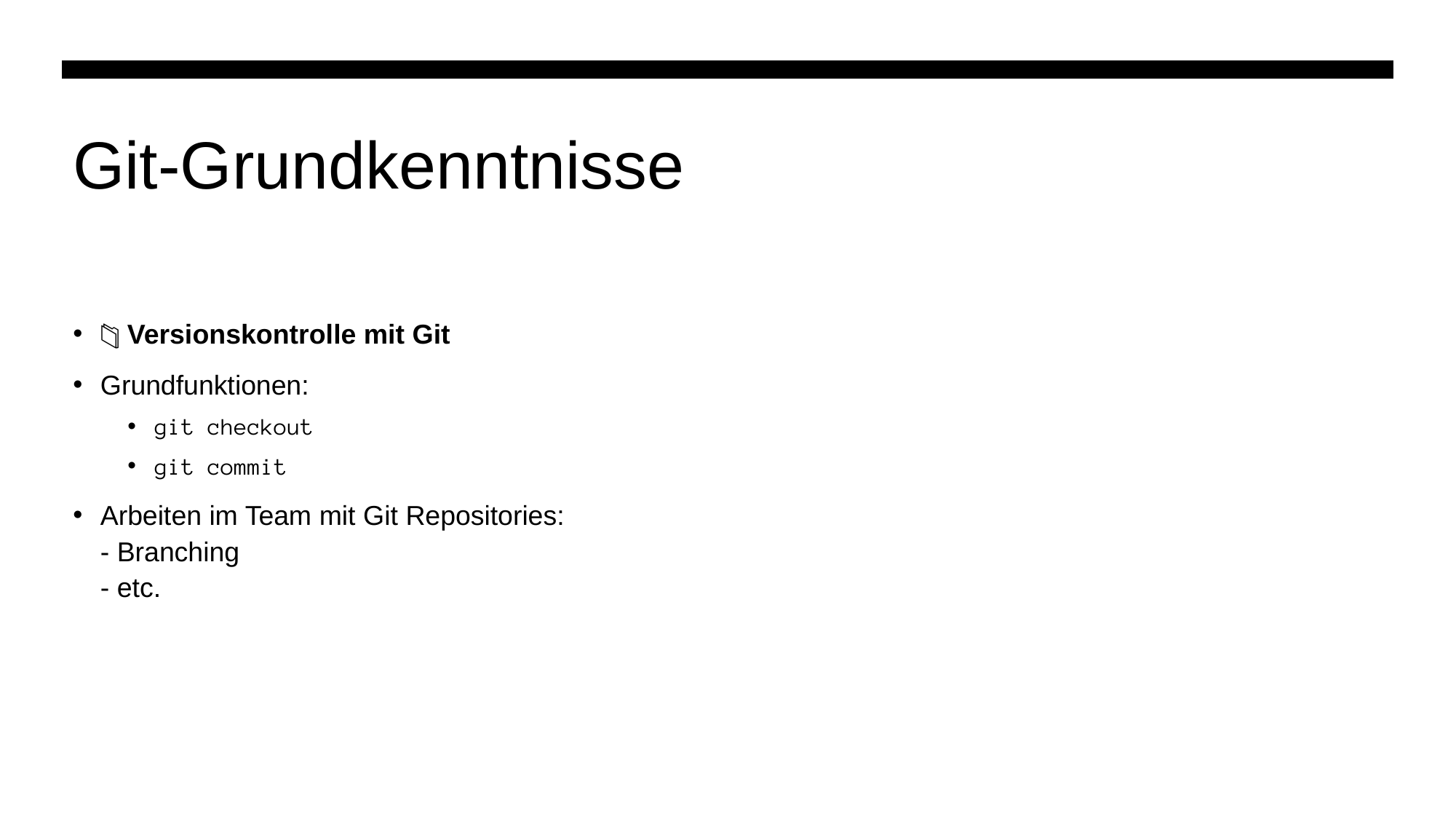

# Git-Grundkenntnisse
📁 Versionskontrolle mit Git
Grundfunktionen:
git checkout
git commit
Arbeiten im Team mit Git Repositories:
- Branching
- etc.